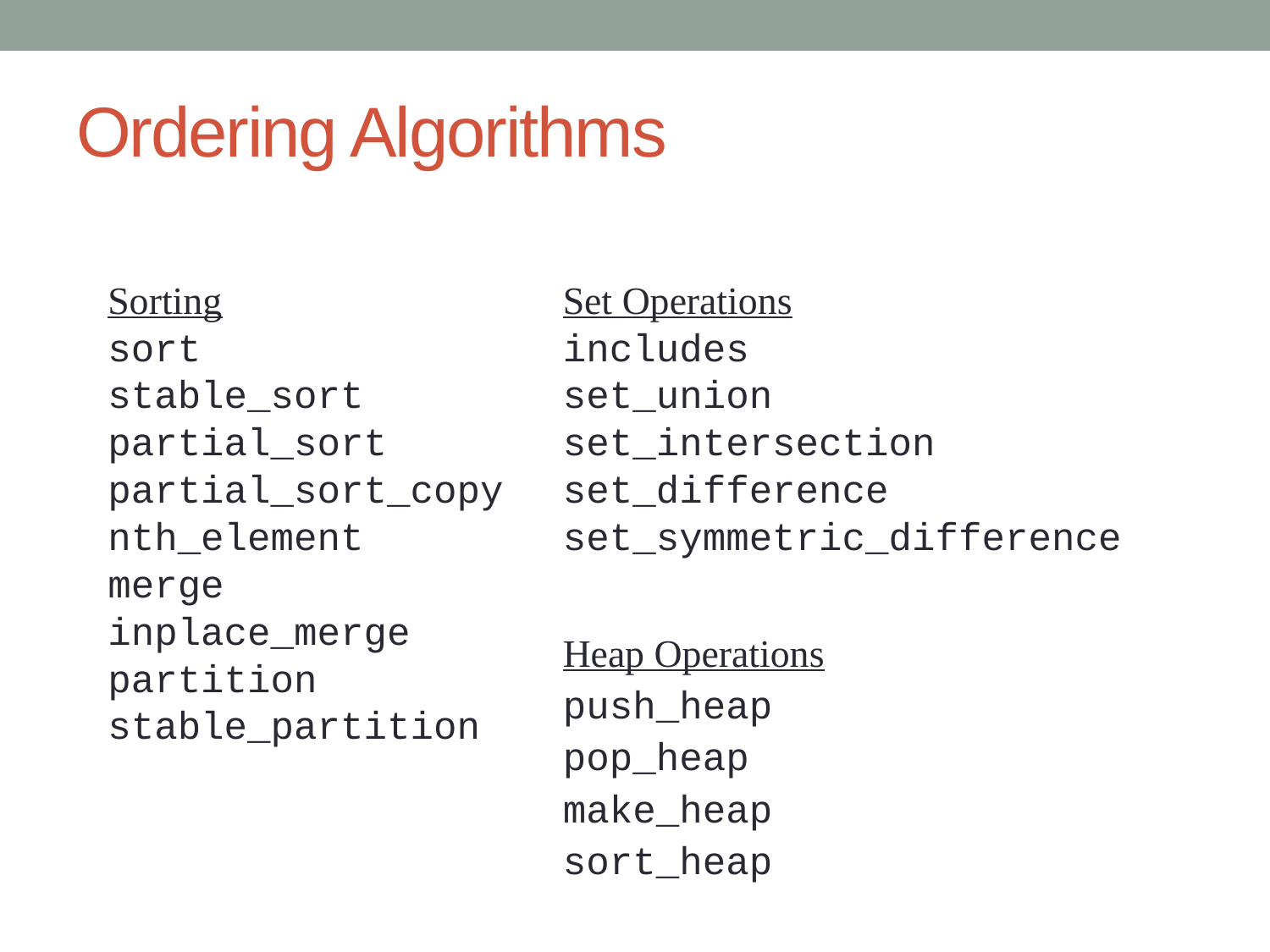

# Ordering Algorithms
Sorting
sort
stable_sort
partial_sort
partial_sort_copy
nth_element
merge
inplace_merge
partition
stable_partition
Set Operations
includes
set_union
set_intersection
set_difference
set_symmetric_difference
Heap Operations
push_heap
pop_heap
make_heap
sort_heap